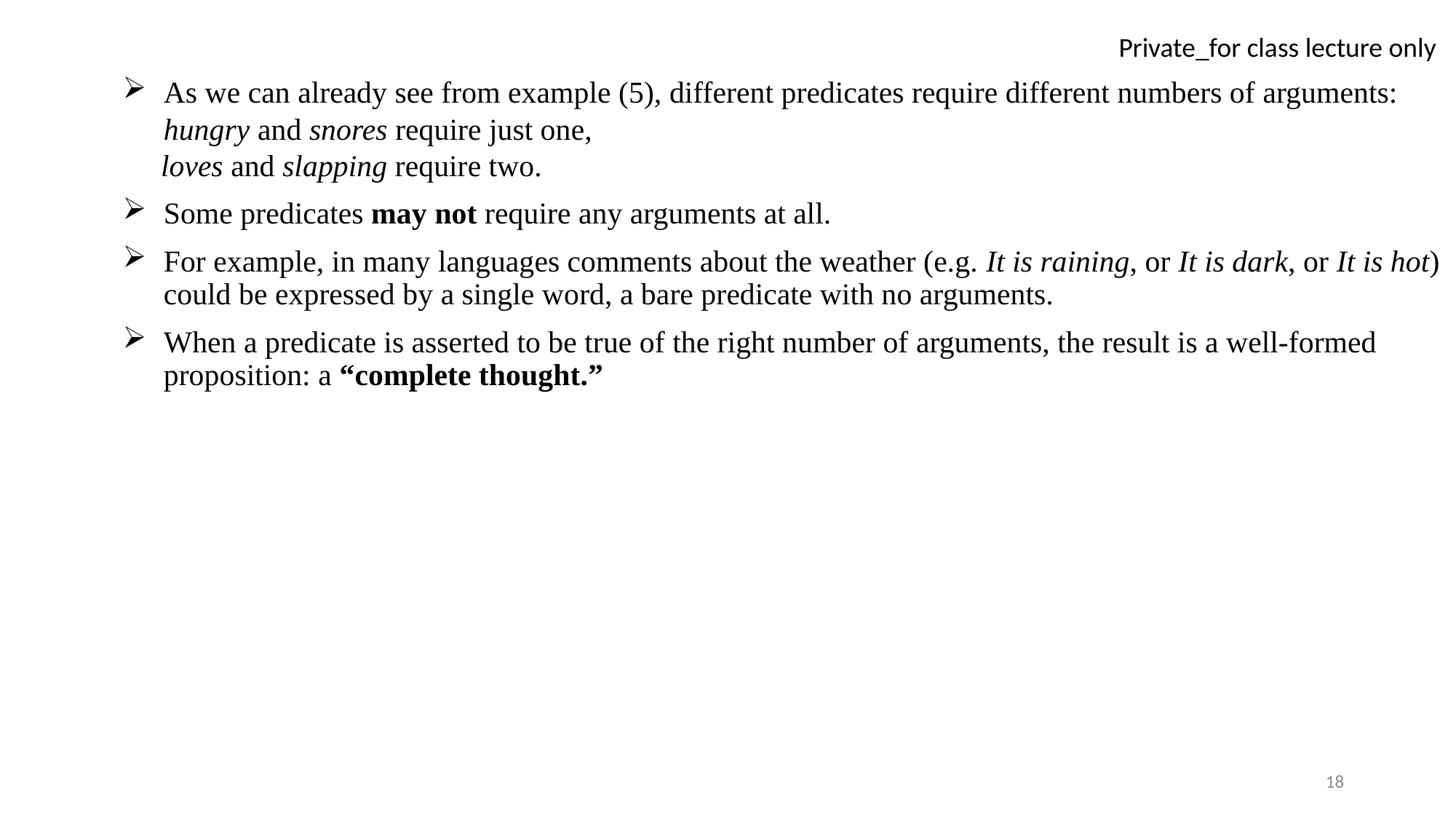

As we can already see from example (5), different predicates require different numbers of arguments: hungry and snores require just one,
     loves and slapping require two.
Some predicates may not require any arguments at all.
For example, in many languages comments about the weather (e.g. It is raining, or It is dark, or It is hot) could be expressed by a single word, a bare predicate with no arguments.
When a predicate is asserted to be true of the right number of arguments, the result is a well-formed proposition: a “complete thought.”

18